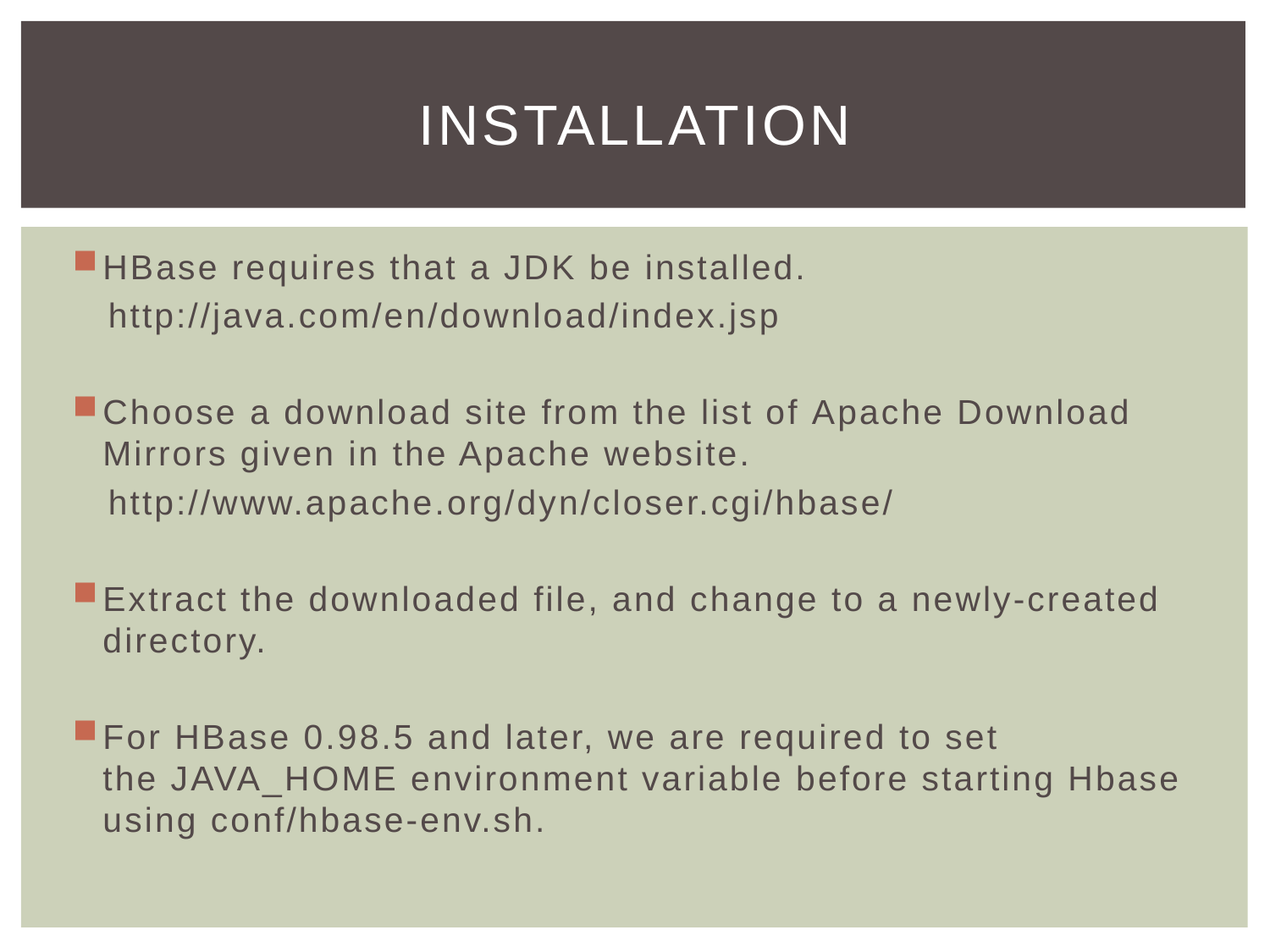

# installation
HBase requires that a JDK be installed.
   http://java.com/en/download/index.jsp

Choose a download site from the list of Apache Download Mirrors given in the Apache website.
   http://www.apache.org/dyn/closer.cgi/hbase/

Extract the downloaded file, and change to a newly-created directory.

For HBase 0.98.5 and later, we are required to set the JAVA_HOME environment variable before starting Hbase using conf/hbase-env.sh.